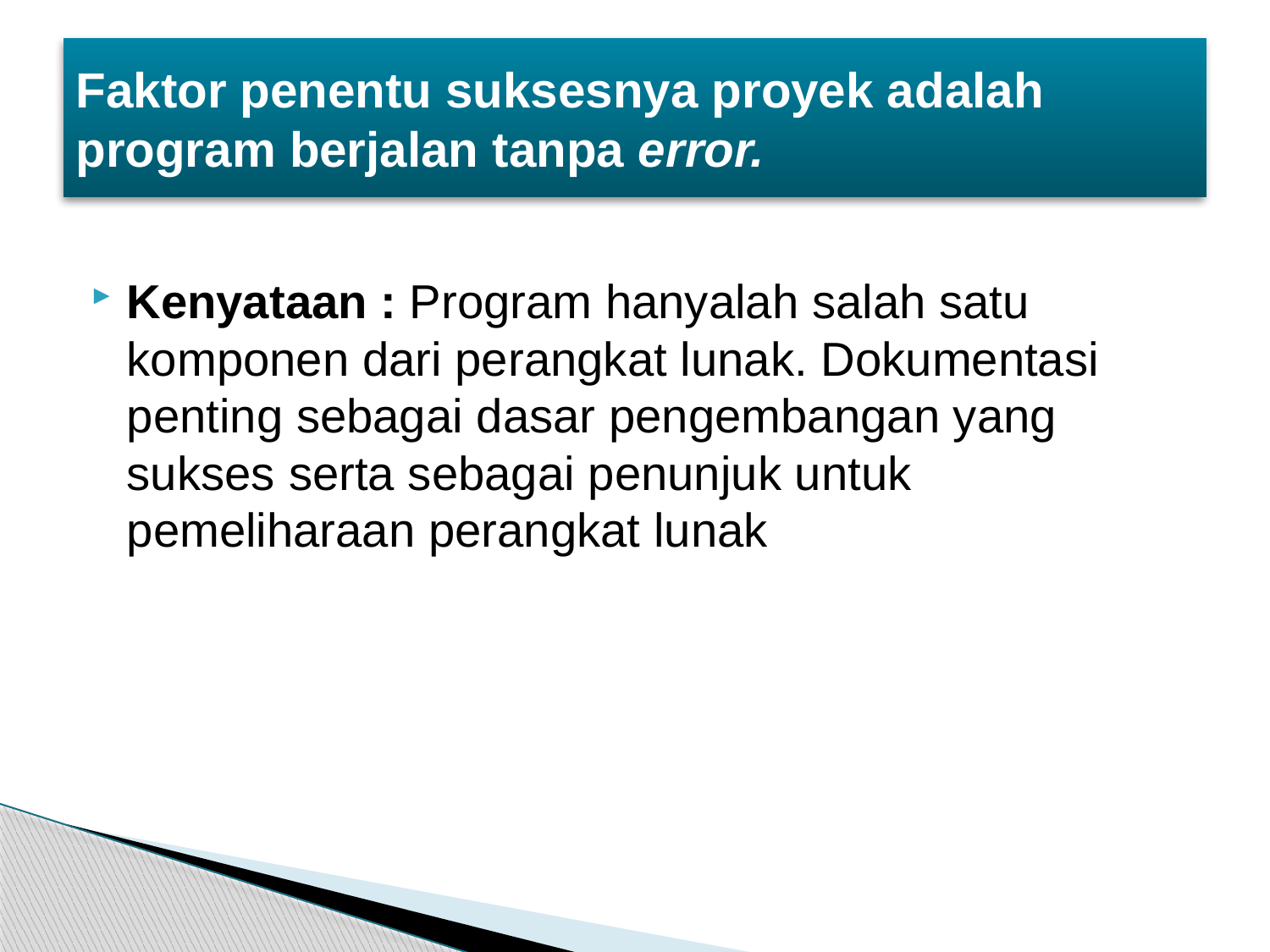

# Faktor penentu suksesnya proyek adalah program berjalan tanpa error.
Kenyataan : Program hanyalah salah satu komponen dari perangkat lunak. Dokumentasi penting sebagai dasar pengembangan yang sukses serta sebagai penunjuk untuk pemeliharaan perangkat lunak